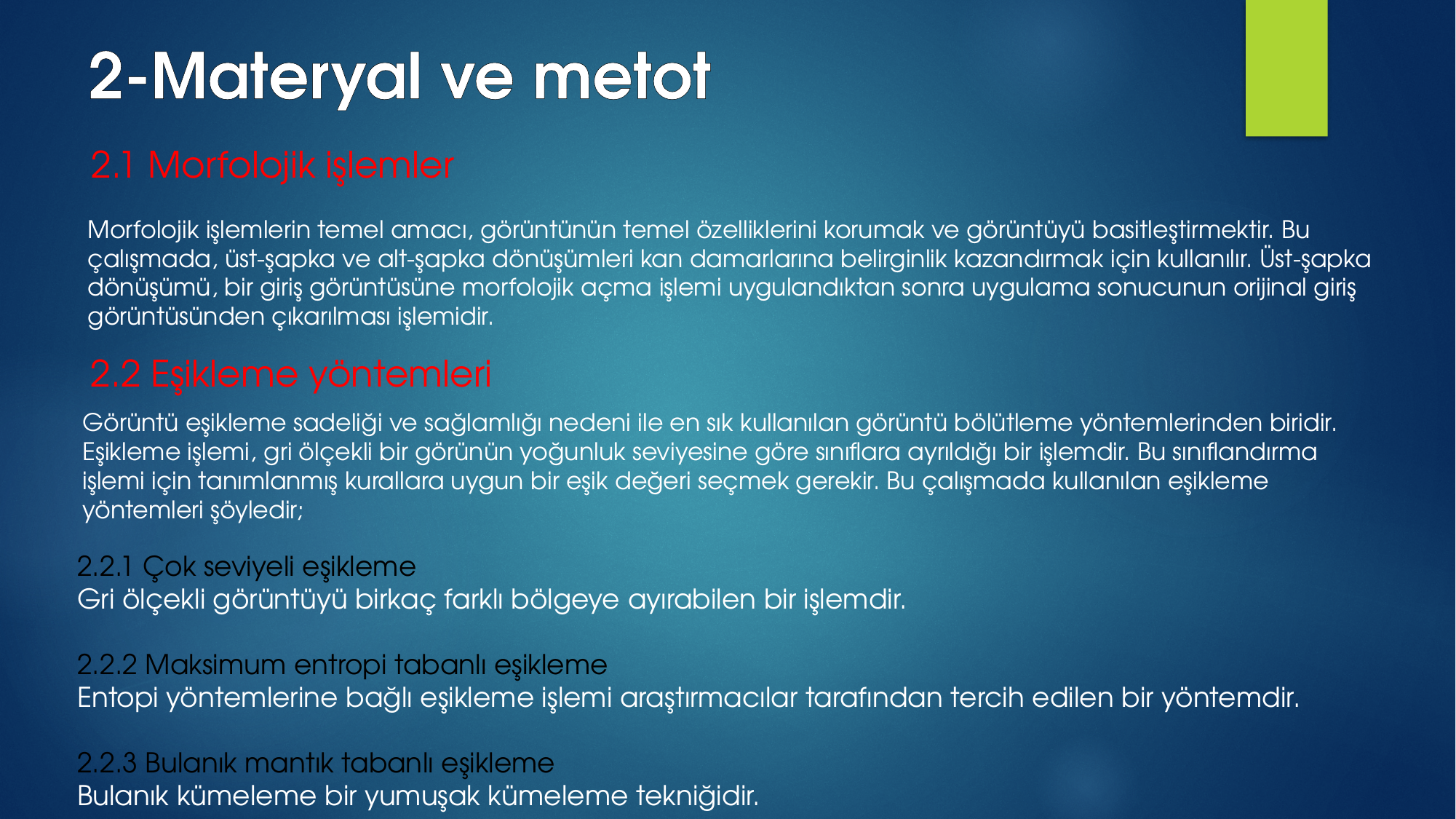

# 2-Materyal ve metot
2.1 Morfolojik işlemler
Morfolojik işlemlerin temel amacı, görüntünün temel özelliklerini korumak ve görüntüyü basitleştirmektir. Bu çalışmada, üst-şapka ve alt-şapka dönüşümleri kan damarlarına belirginlik kazandırmak için kullanılır. Üst-şapka dönüşümü, bir giriş görüntüsüne morfolojik açma işlemi uygulandıktan sonra uygulama sonucunun orijinal giriş görüntüsünden çıkarılması işlemidir.
2.2 Eşikleme yöntemleri
Görüntü eşikleme sadeliği ve sağlamlığı nedeni ile en sık kullanılan görüntü bölütleme yöntemlerinden biridir. Eşikleme işlemi, gri ölçekli bir görünün yoğunluk seviyesine göre sınıflara ayrıldığı bir işlemdir. Bu sınıflandırma işlemi için tanımlanmış kurallara uygun bir eşik değeri seçmek gerekir. Bu çalışmada kullanılan eşikleme yöntemleri şöyledir;

2.2.1 Çok seviyeli eşikleme
Gri ölçekli görüntüyü birkaç farklı bölgeye ayırabilen bir işlemdir.

2.2.2 Maksimum entropi tabanlı eşikleme
Entopi yöntemlerine bağlı eşikleme işlemi araştırmacılar tarafından tercih edilen bir yöntemdir.

2.2.3 Bulanık mantık tabanlı eşikleme
Bulanık kümeleme bir yumuşak kümeleme tekniğidir.